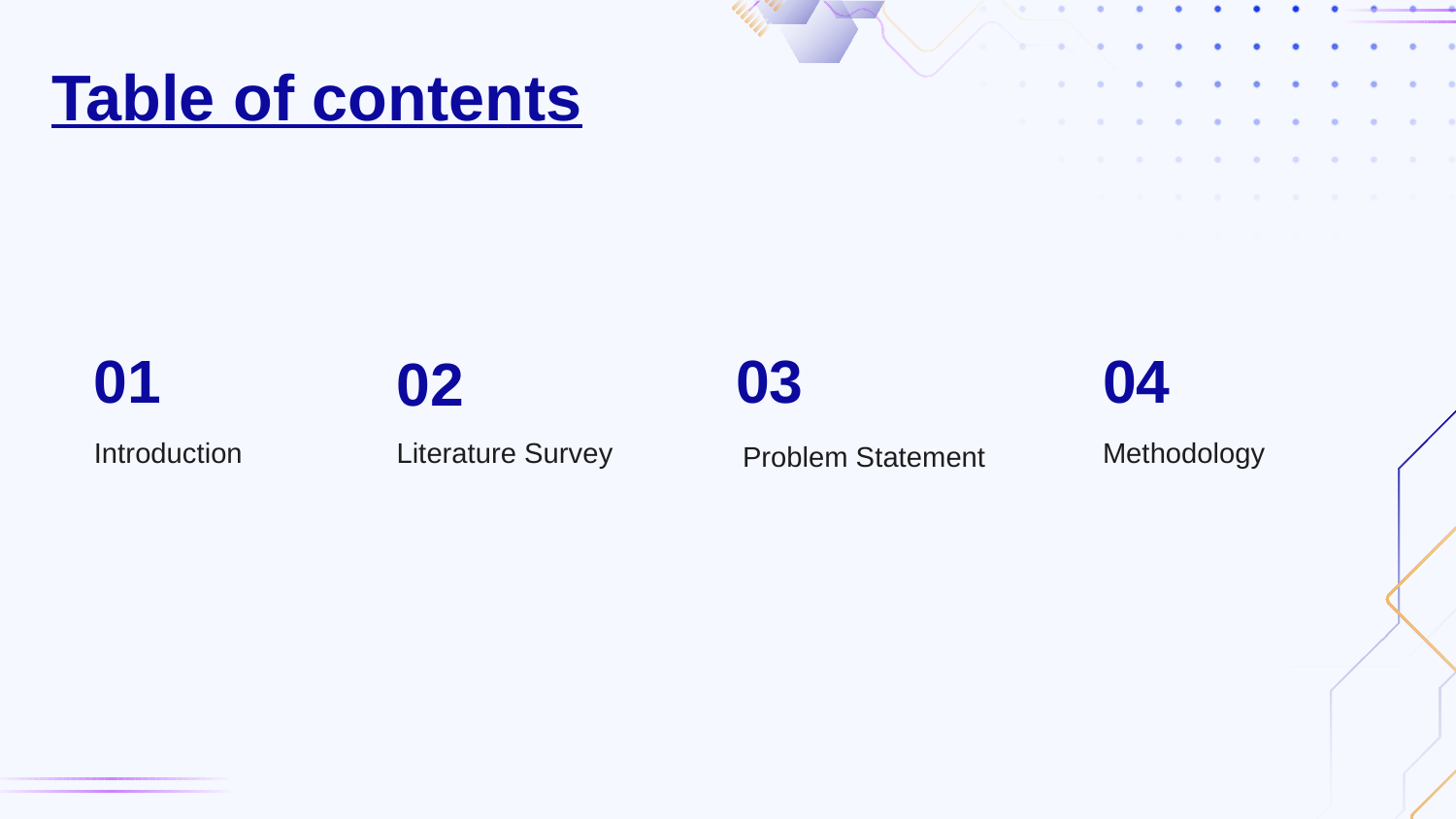

# Table of contents
01
03
04
02
Introduction
Literature Survey
Methodology
Problem Statement